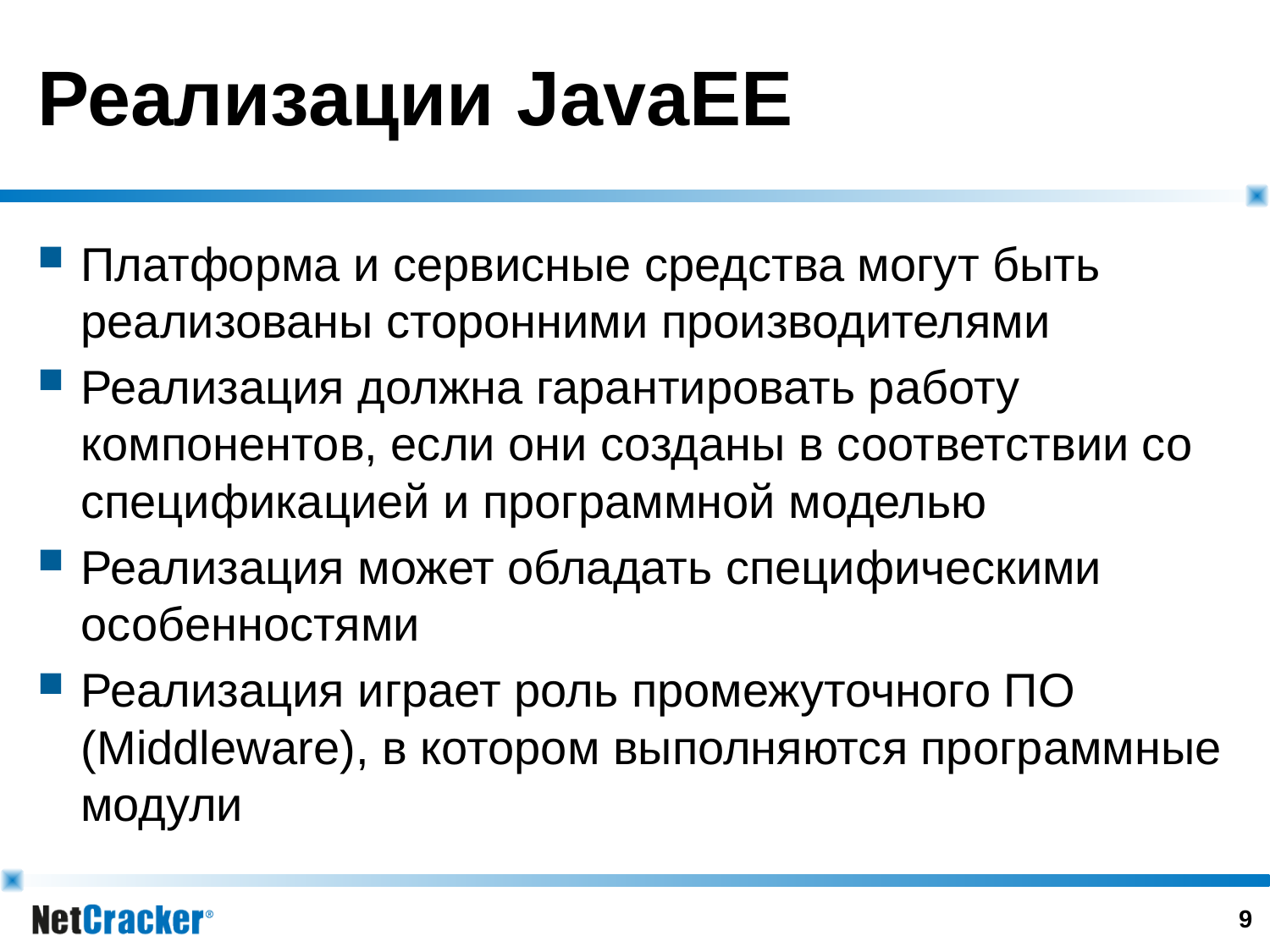

# Реализации JavaEE
Платформа и сервисные средства могут быть реализованы сторонними производителями
Реализация должна гарантировать работу компонентов, если они созданы в соответствии со спецификацией и программной моделью
Реализация может обладать специфическими особенностями
Реализация играет роль промежуточного ПО (Middleware), в котором выполняются программные модули
9